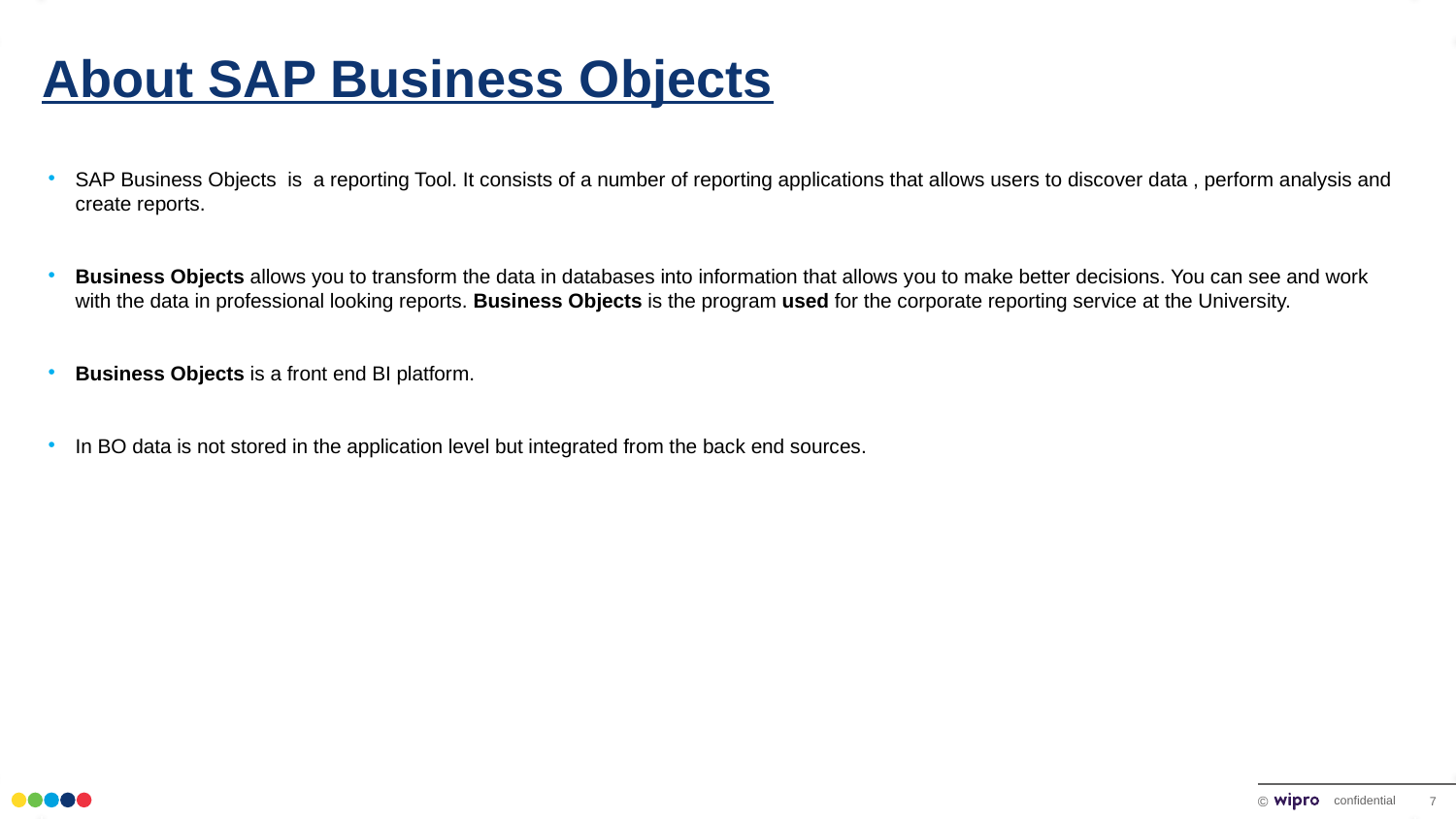

# About SAP Business Objects
SAP Business Objects  is  a reporting Tool. It consists of a number of reporting applications that allows users to discover data , perform analysis and create reports.

Business Objects allows you to transform the data in databases into information that allows you to make better decisions. You can see and work with the data in professional looking reports. Business Objects is the program used for the corporate reporting service at the University.

Business Objects is a front end BI platform.

In BO data is not stored in the application level but integrated from the back end sources.